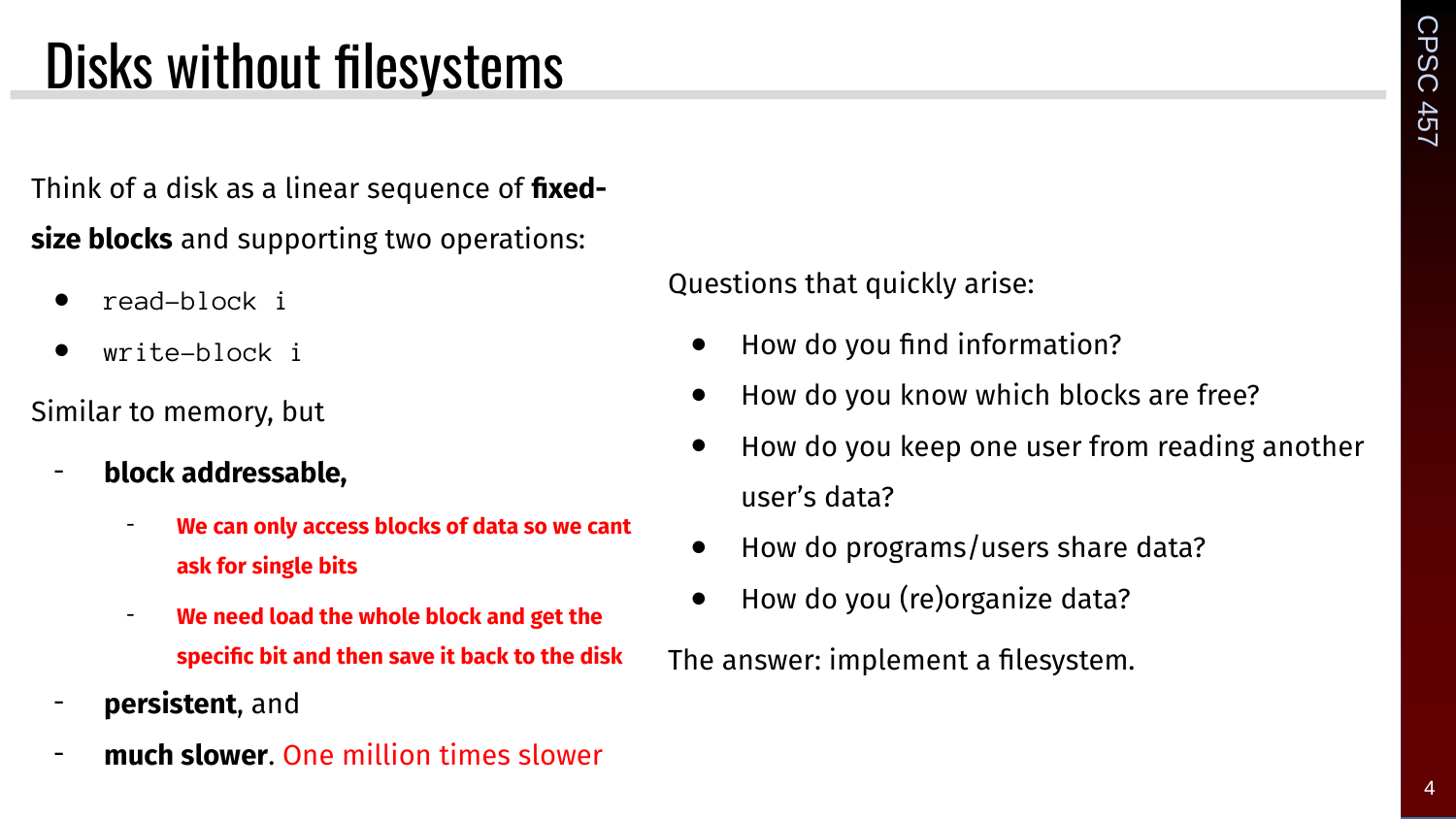

# Disks without filesystems
Think of a disk as a linear sequence of fixed-size blocks and supporting two operations:
read-block i
write-block i
Similar to memory, but
block addressable,
We can only access blocks of data so we cant ask for single bits
We need load the whole block and get the specific bit and then save it back to the disk
persistent, and
much slower. One million times slower
Questions that quickly arise:
How do you find information?
How do you know which blocks are free?
How do you keep one user from reading another user’s data?
How do programs/users share data?
How do you (re)organize data?
The answer: implement a filesystem.